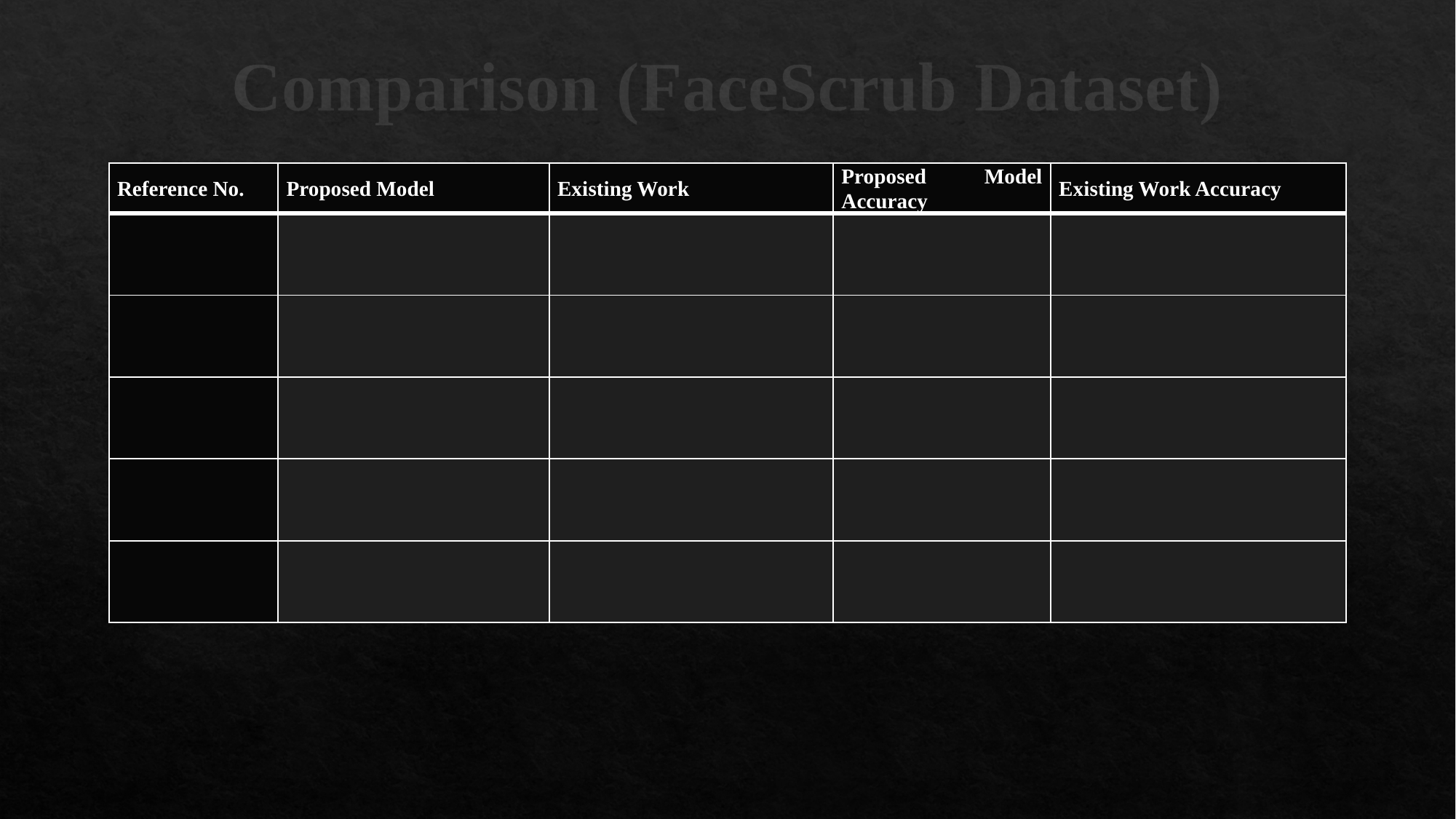

# Comparison (FaceScrub Dataset)
| Reference No. | Proposed Model | Existing Work | Proposed Model Accuracy | Existing Work Accuracy |
| --- | --- | --- | --- | --- |
|  |  |  |  |  |
|  |  |  |  |  |
|  |  |  |  |  |
|  |  |  |  |  |
|  |  |  |  |  |